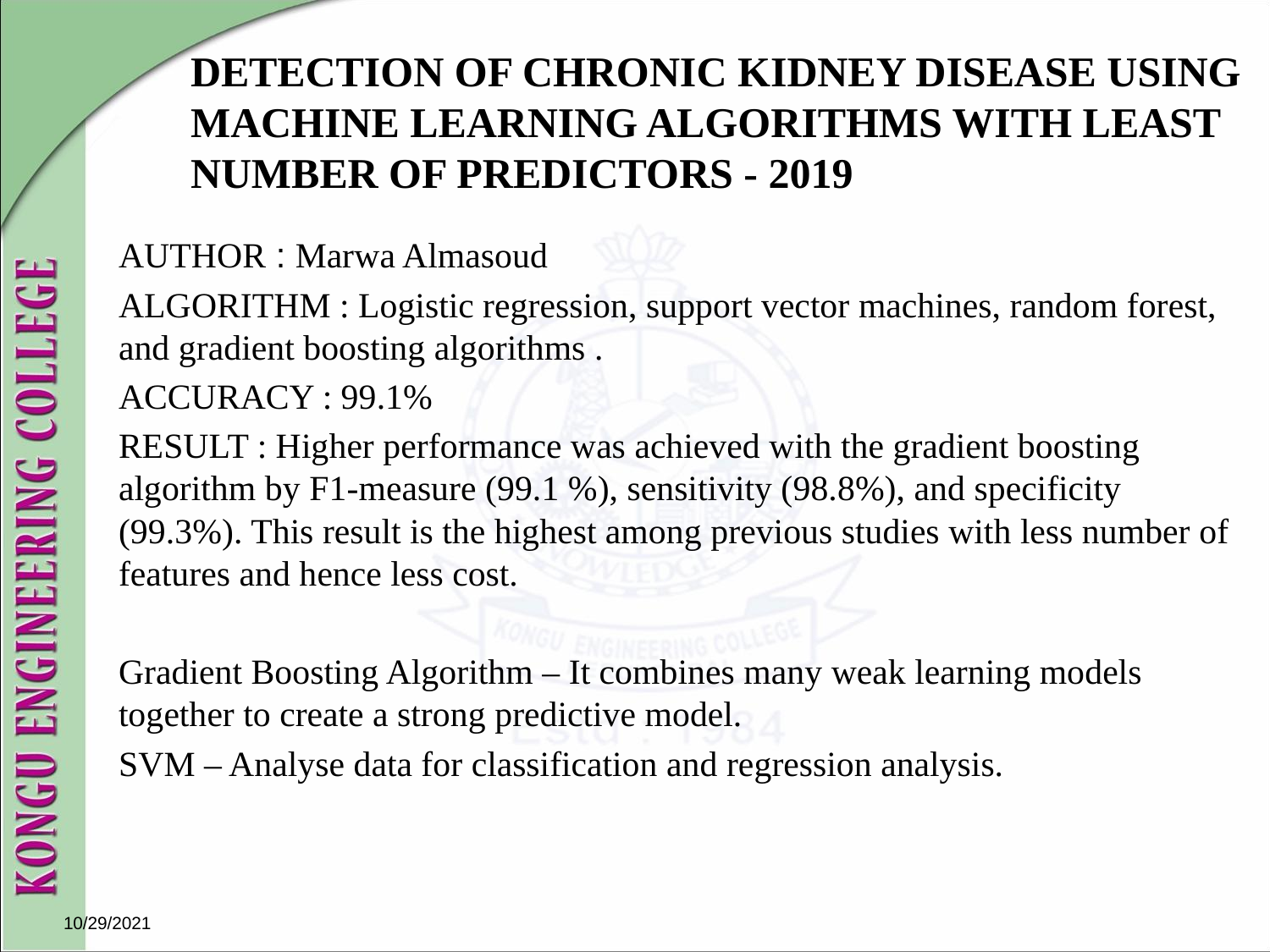

# DETECTION OF CHRONIC KIDNEY DISEASE USING MACHINE LEARNING ALGORITHMS WITH LEAST NUMBER OF PREDICTORS - 2019
AUTHOR : Marwa Almasoud
ALGORITHM : Logistic regression, support vector machines, random forest, and gradient boosting algorithms .
ACCURACY : 99.1%
RESULT : Higher performance was achieved with the gradient boosting algorithm by F1-measure (99.1 %), sensitivity (98.8%), and specificity (99.3%). This result is the highest among previous studies with less number of features and hence less cost.

Gradient Boosting Algorithm – It combines many weak learning models together to create a strong predictive model.
SVM – Analyse data for classification and regression analysis.
10/29/2021